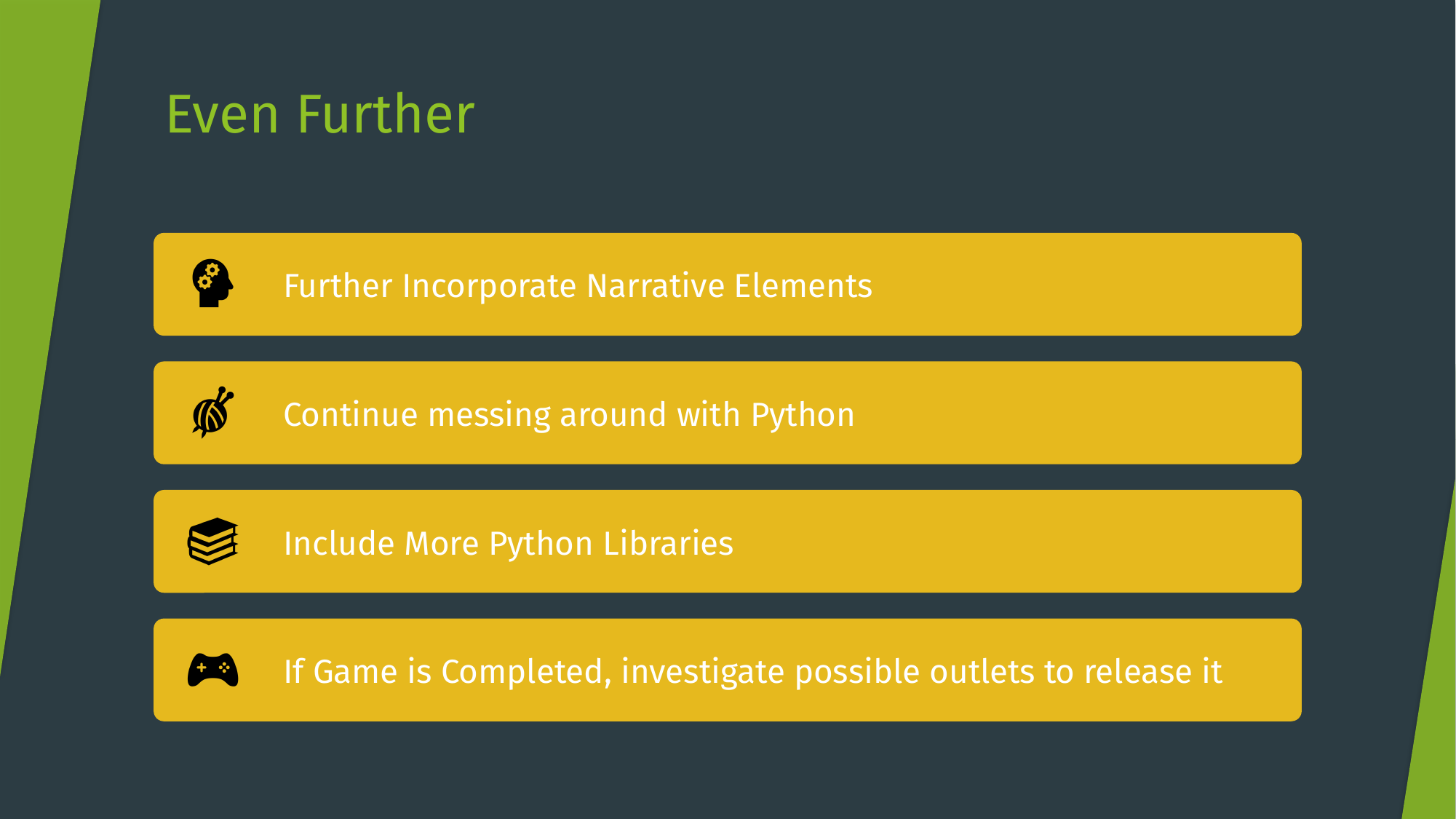

# Even Further
Further Incorporate Narrative Elements
Continue messing around with Python
Include More Python Libraries
If Game is Completed, investigate possible outlets to release it